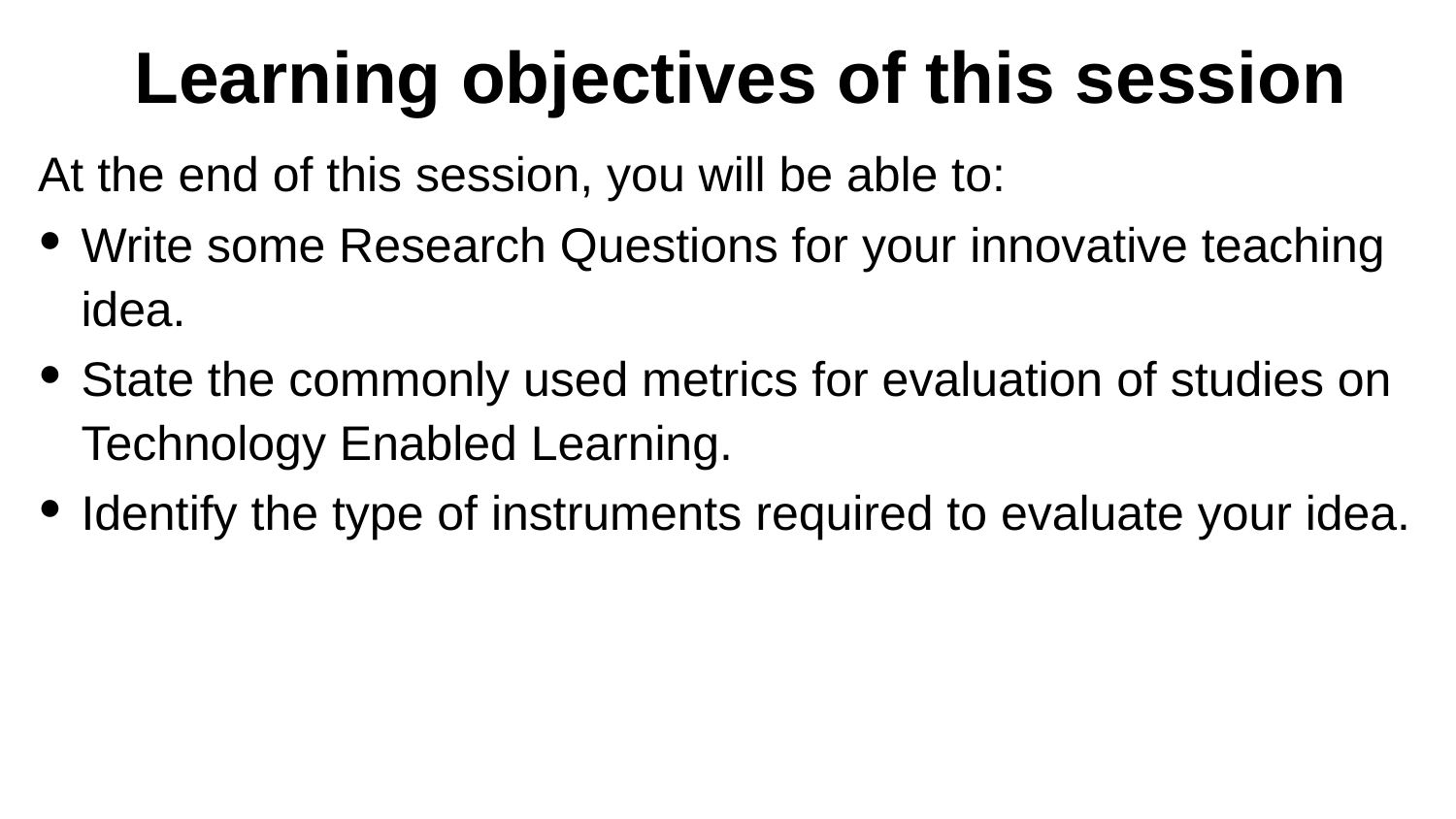

# Learning objectives of this session
At the end of this session, you will be able to:
Write some Research Questions for your innovative teaching idea.
State the commonly used metrics for evaluation of studies on Technology Enabled Learning.
Identify the type of instruments required to evaluate your idea.